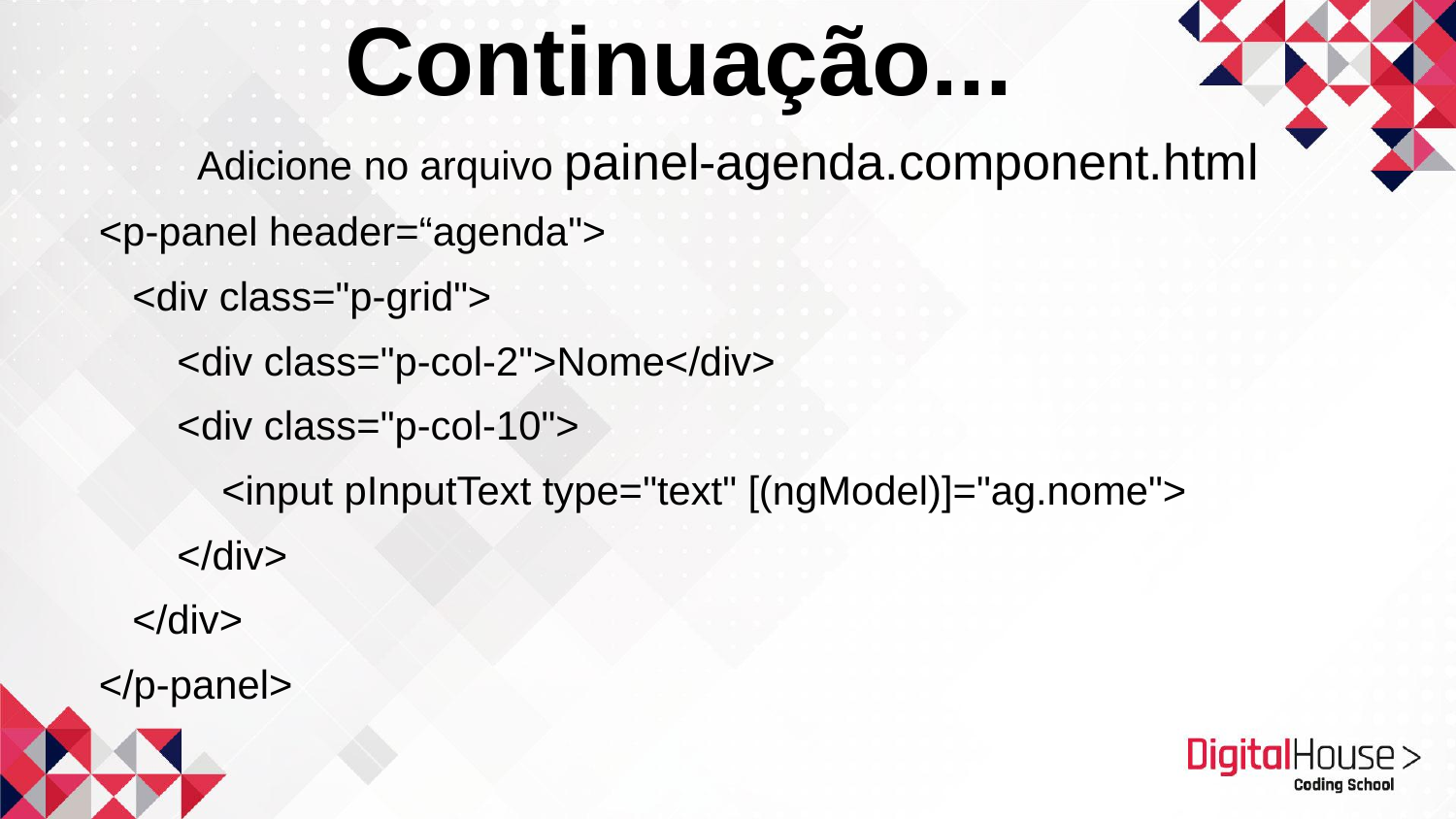

Continuação...
Adicione no arquivo painel-agenda.component.html
<p-panel header=“agenda">
   <div class="p-grid">
       <div class="p-col-2">Nome</div>
       <div class="p-col-10">
           <input pInputText type="text" [(ngModel)]="ag.nome">
       </div>
   </div>
</p-panel>